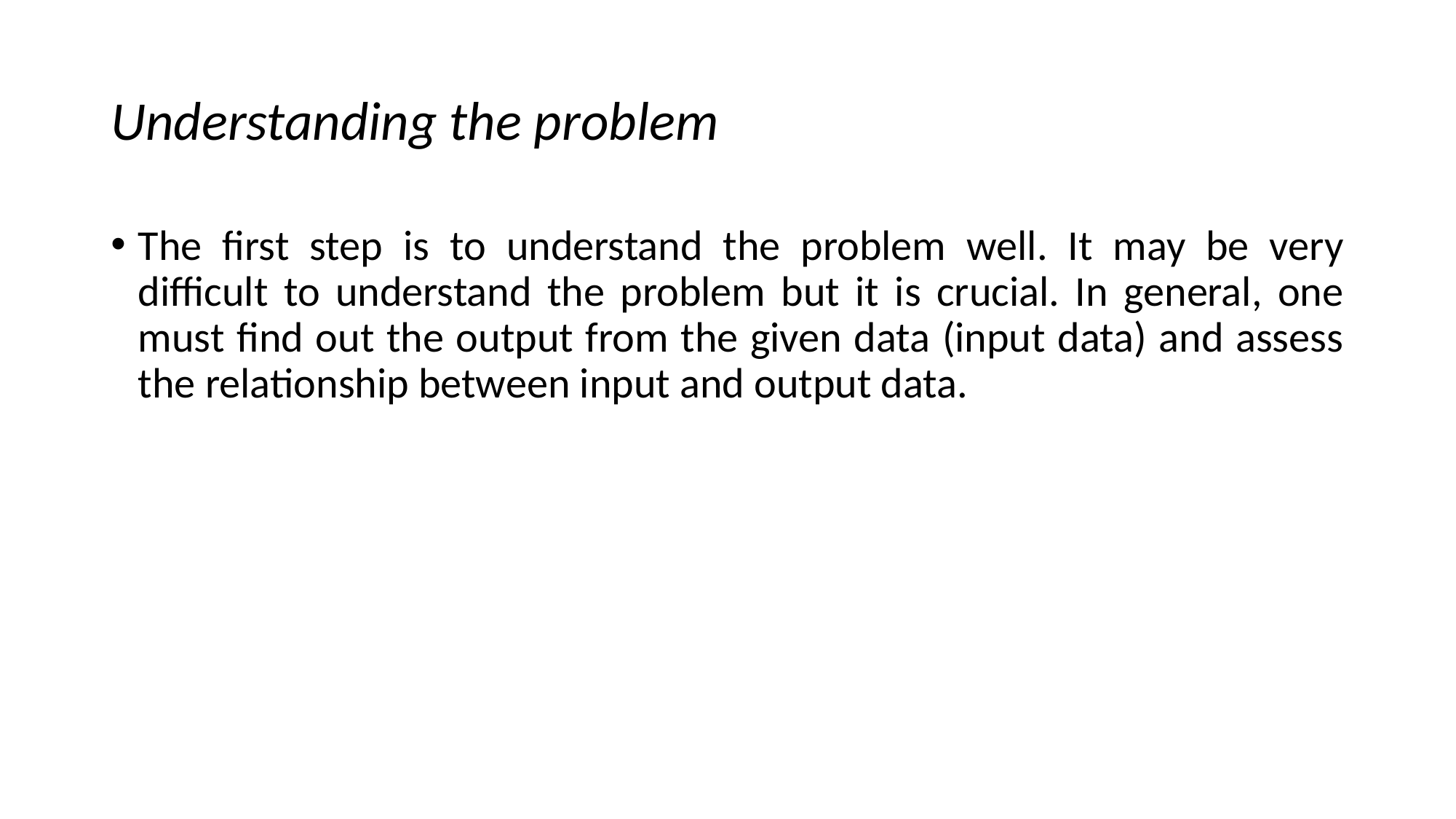

# Understanding the problem
The first step is to understand the problem well. It may be very difficult to understand the problem but it is crucial. In general, one must find out the output from the given data (input data) and assess the relationship between input and output data.